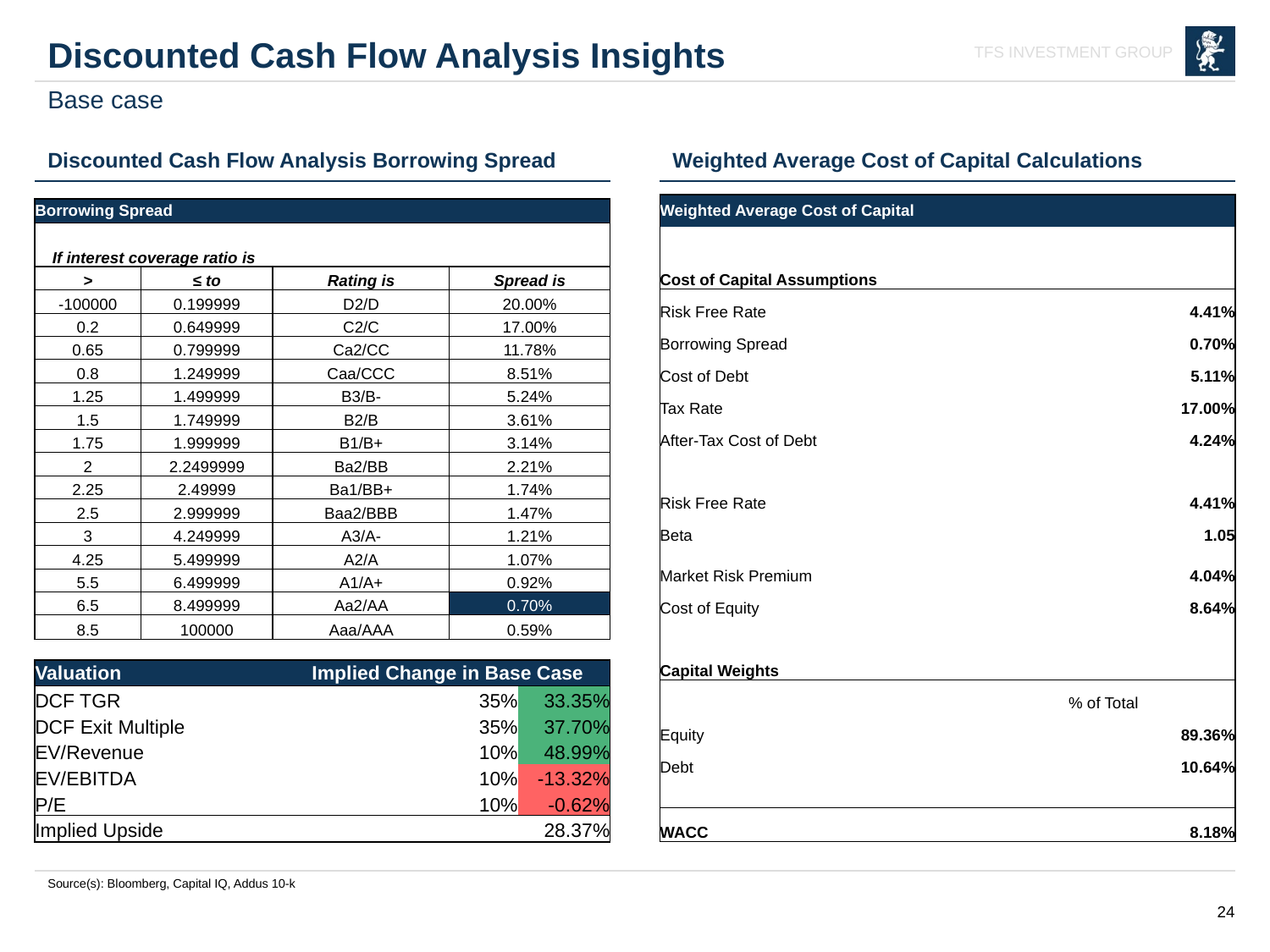

# Discounted Cash Flow Analysis Insights
Base case
Discounted Cash Flow Analysis Borrowing Spread
Weighted Average Cost of Capital Calculations
| Weighted Average Cost of Capital |  |
| --- | --- |
|  |  |
| Cost of Capital Assumptions |  |
| Risk Free Rate | 4.41% |
| Borrowing Spread | 0.70% |
| Cost of Debt | 5.11% |
| Tax Rate | 17.00% |
| After-Tax Cost of Debt | 4.24% |
|  |  |
| Risk Free Rate | 4.41% |
| Beta | 1.05 |
| Market Risk Premium | 4.04% |
| Cost of Equity | 8.64% |
|  |  |
| Capital Weights |  |
|  | % of Total |
| Equity | 89.36% |
| Debt | 10.64% |
|  |  |
| WACC | 8.18% |
| Borrowing Spread |  |  |  |
| --- | --- | --- | --- |
| If interest coverage ratio is |  |  |  |
| > | ≤ to | Rating is | Spread is |
| -100000 | 0.199999 | D2/D | 20.00% |
| 0.2 | 0.649999 | C2/C | 17.00% |
| 0.65 | 0.799999 | Ca2/CC | 11.78% |
| 0.8 | 1.249999 | Caa/CCC | 8.51% |
| 1.25 | 1.499999 | B3/B- | 5.24% |
| 1.5 | 1.749999 | B2/B | 3.61% |
| 1.75 | 1.999999 | B1/B+ | 3.14% |
| 2 | 2.2499999 | Ba2/BB | 2.21% |
| 2.25 | 2.49999 | Ba1/BB+ | 1.74% |
| 2.5 | 2.999999 | Baa2/BBB | 1.47% |
| 3 | 4.249999 | A3/A- | 1.21% |
| 4.25 | 5.499999 | A2/A | 1.07% |
| 5.5 | 6.499999 | A1/A+ | 0.92% |
| 6.5 | 8.499999 | Aa2/AA | 0.70% |
| 8.5 | 100000 | Aaa/AAA | 0.59% |
| Valuation | Implied Change in Base Case |  |
| --- | --- | --- |
| DCF TGR | 35% | 33.35% |
| DCF Exit Multiple | 35% | 37.70% |
| EV/Revenue | 10% | 48.99% |
| EV/EBITDA | 10% | -13.32% |
| P/E | 10% | -0.62% |
| Implied Upside |  | 28.37% |
Source(s): Bloomberg, Capital IQ, Addus 10-k